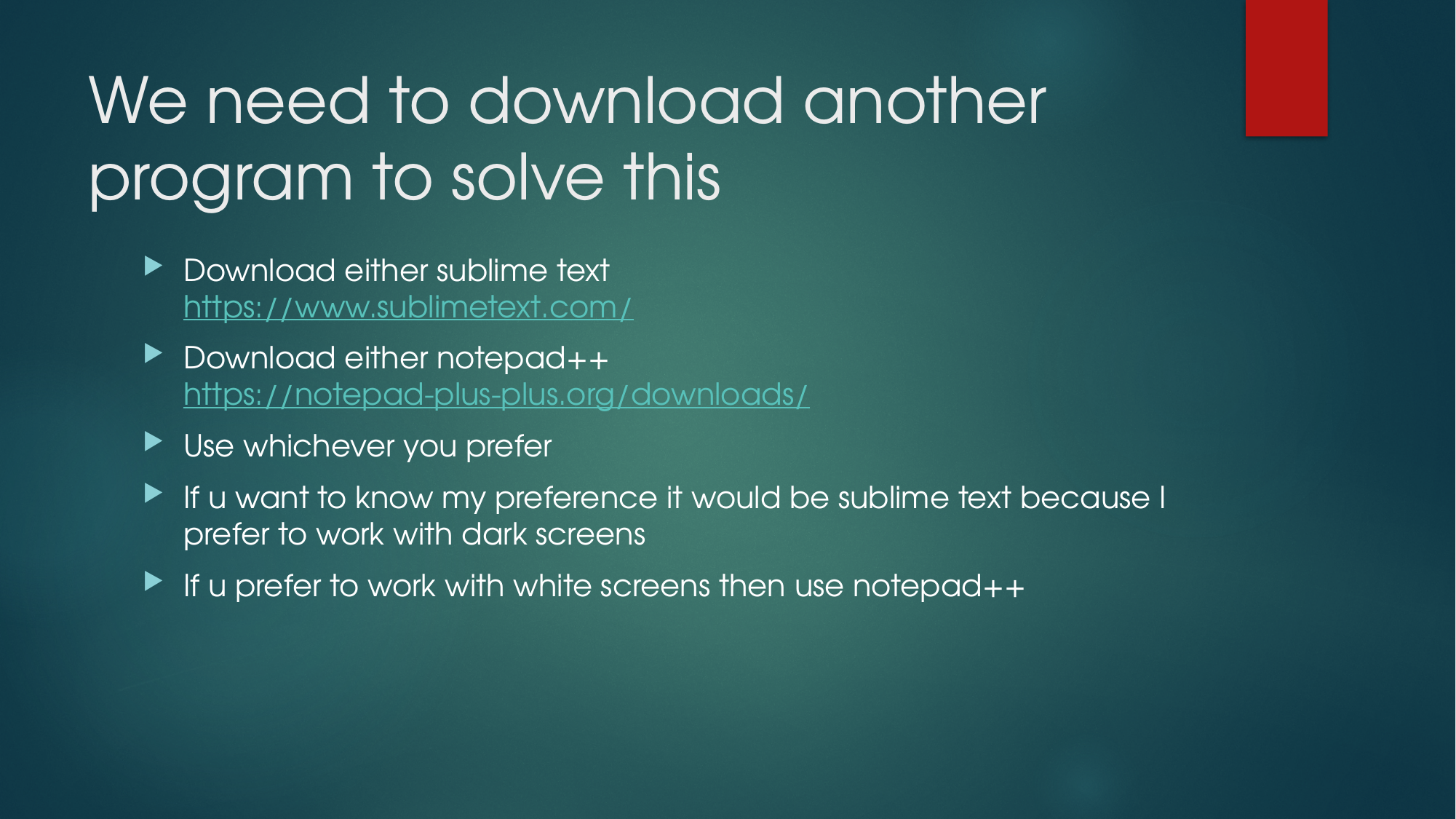

# We need to download another program to solve this
Download either sublime text
https://www.sublimetext.com/
Download either notepad++
https://notepad-plus-plus.org/downloads/
Use whichever you prefer
If u want to know my preference it would be sublime text because I prefer to work with dark screens
If u prefer to work with white screens then use notepad++